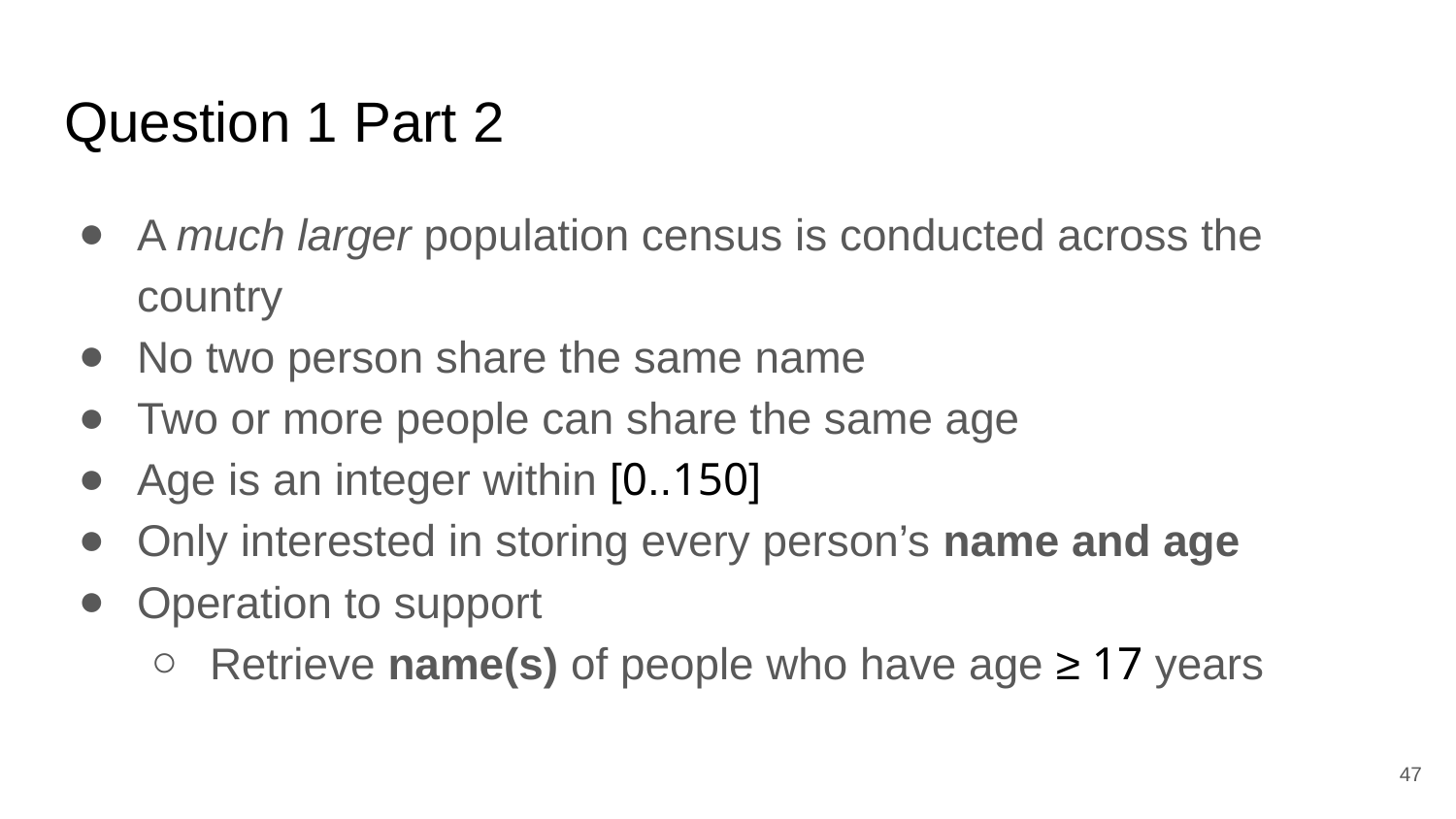

# Question 1 Part 2
A much larger population census is conducted across the country
No two person share the same name
Two or more people can share the same age
Age is an integer within [0..150]
Only interested in storing every person’s name and age
Operation to support
Retrieve name(s) of people who have age ≥ 17 years
47